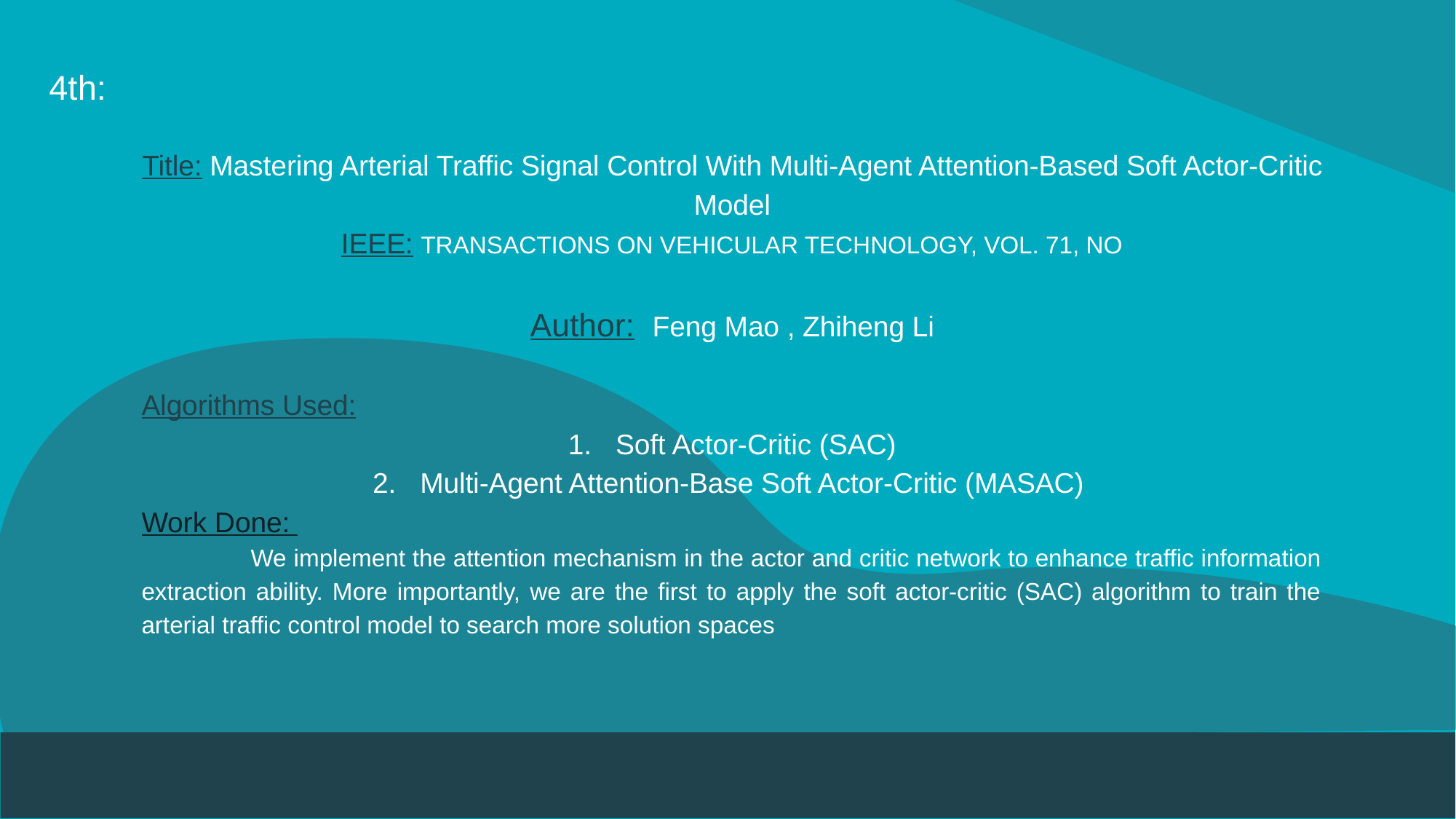

# 4th:
Title: Mastering Arterial Traffic Signal Control With Multi-Agent Attention-Based Soft Actor-Critic Model
IEEE: TRANSACTIONS ON VEHICULAR TECHNOLOGY, VOL. 71, NO

Author:  Feng Mao , Zhiheng Li

Algorithms Used:
Soft Actor-Critic (SAC)
Multi-Agent Attention-Base Soft Actor-Critic (MASAC)
Work Done:
	We implement the attention mechanism in the actor and critic network to enhance traffic information extraction ability. More importantly, we are the first to apply the soft actor-critic (SAC) algorithm to train the arterial traffic control model to search more solution spaces